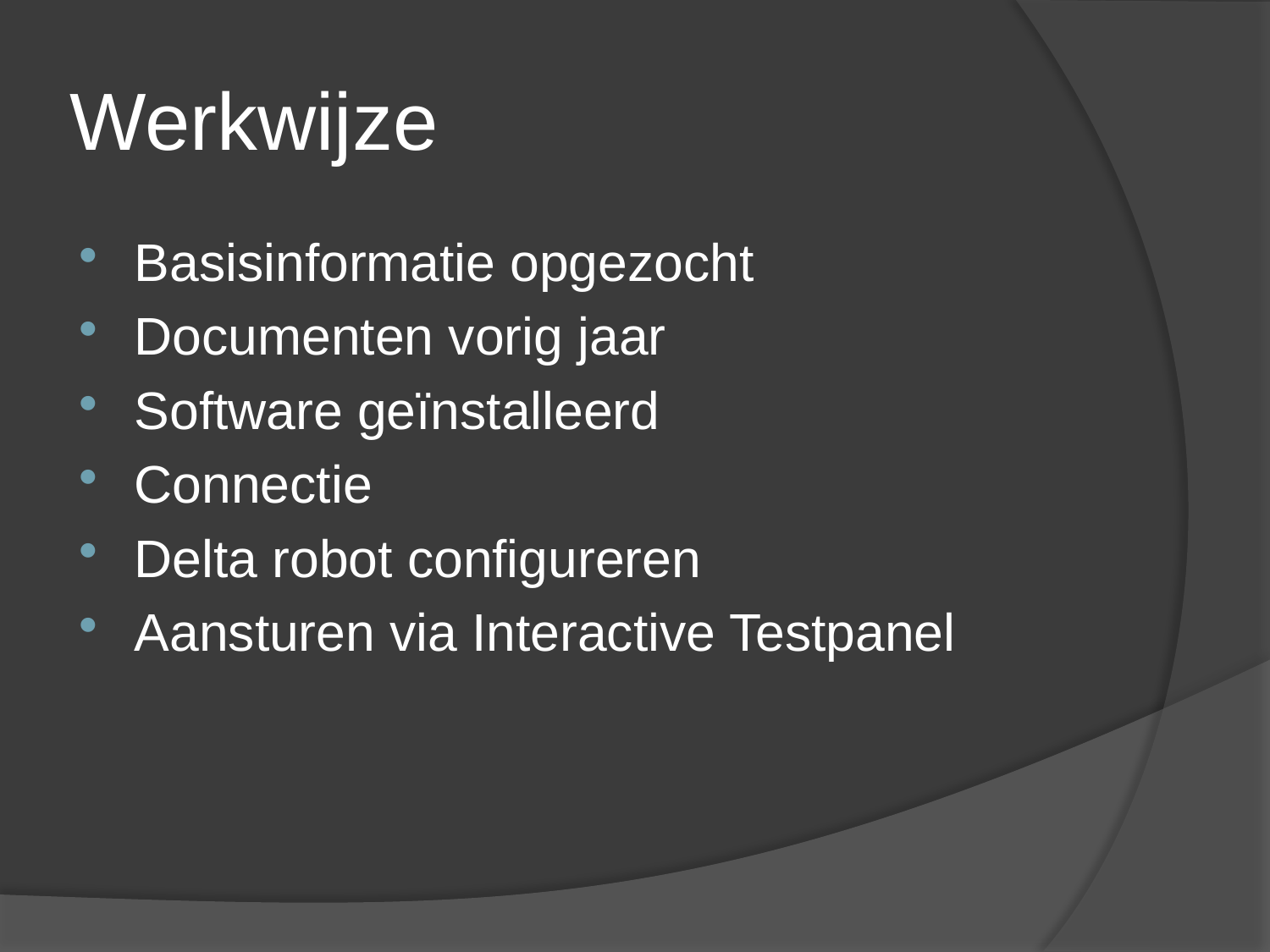

# Werkwijze
Basisinformatie opgezocht
Documenten vorig jaar
Software geïnstalleerd
Connectie
Delta robot configureren
Aansturen via Interactive Testpanel